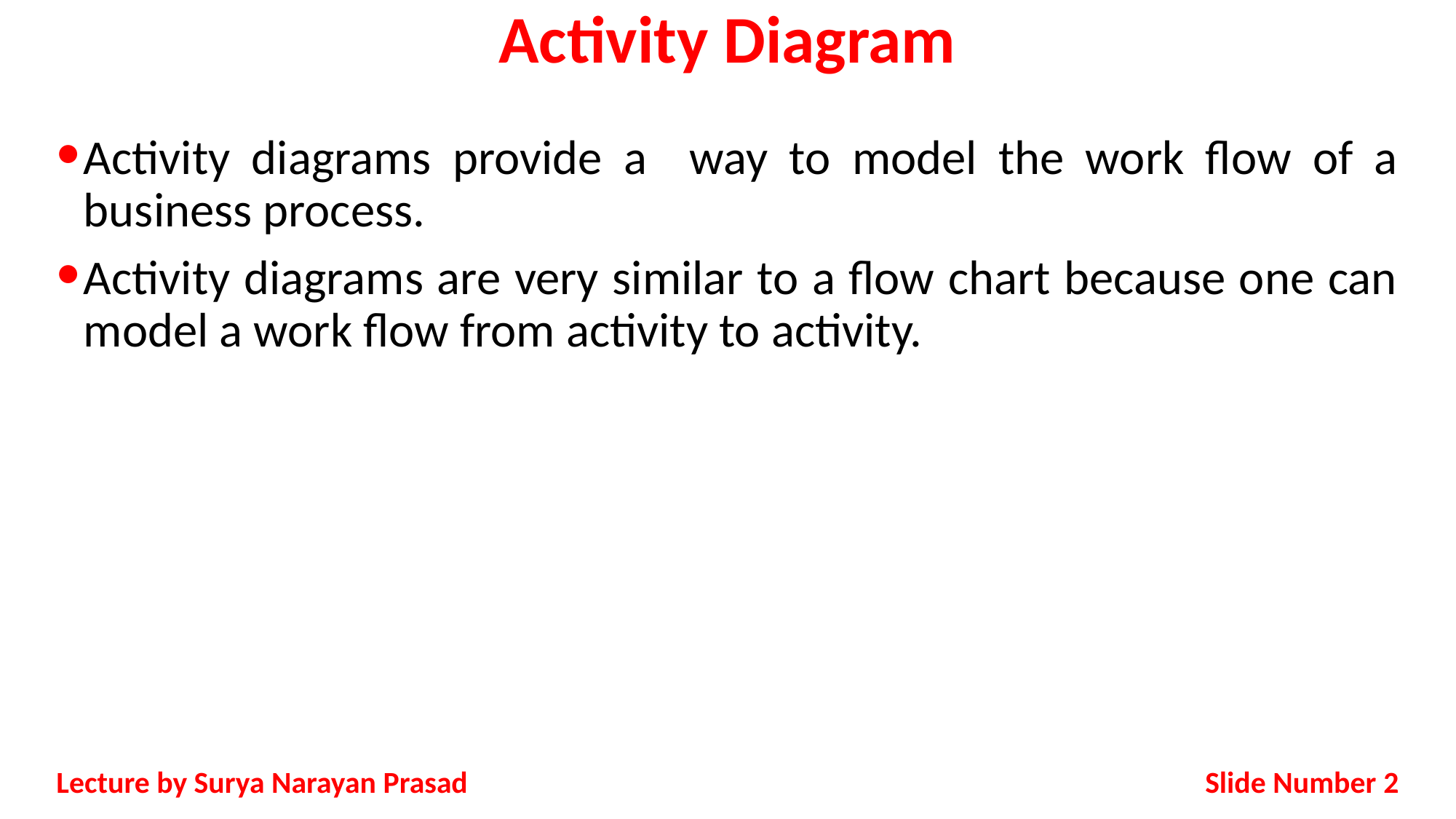

# Activity Diagram
Activity diagrams provide a  way to model the work flow of a business process.
Activity diagrams are very similar to a flow chart because one can model a work flow from activity to activity.
Slide Number 2
Lecture by Surya Narayan Prasad